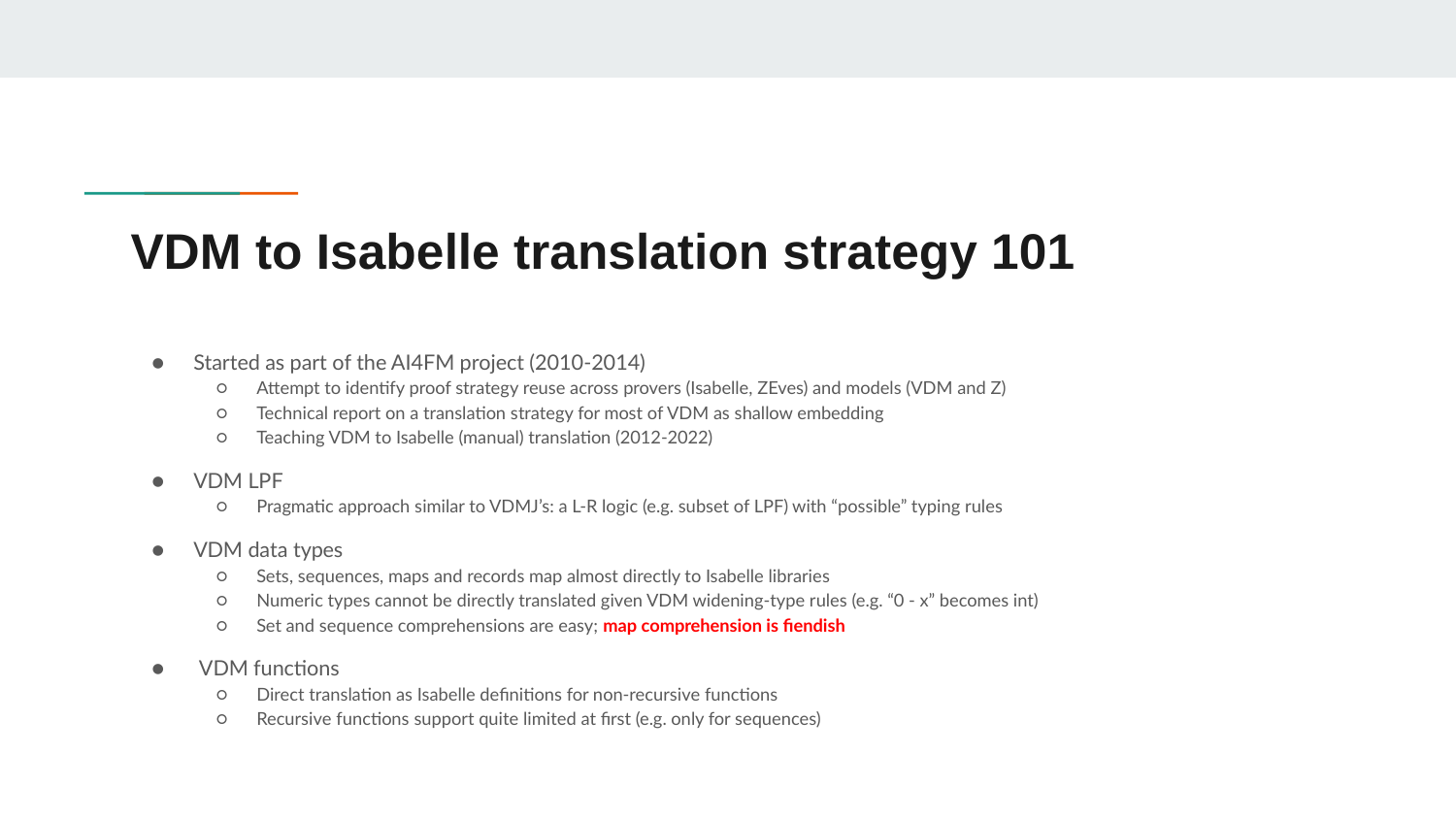

# VDM to Isabelle translation strategy 101
Started as part of the AI4FM project (2010-2014)
Attempt to identify proof strategy reuse across provers (Isabelle, ZEves) and models (VDM and Z)
Technical report on a translation strategy for most of VDM as shallow embedding
Teaching VDM to Isabelle (manual) translation (2012-2022)
VDM LPF
Pragmatic approach similar to VDMJ’s: a L-R logic (e.g. subset of LPF) with “possible” typing rules
VDM data types
Sets, sequences, maps and records map almost directly to Isabelle libraries
Numeric types cannot be directly translated given VDM widening-type rules (e.g. “0 - x” becomes int)
Set and sequence comprehensions are easy; map comprehension is fiendish
 VDM functions
Direct translation as Isabelle definitions for non-recursive functions
Recursive functions support quite limited at first (e.g. only for sequences)